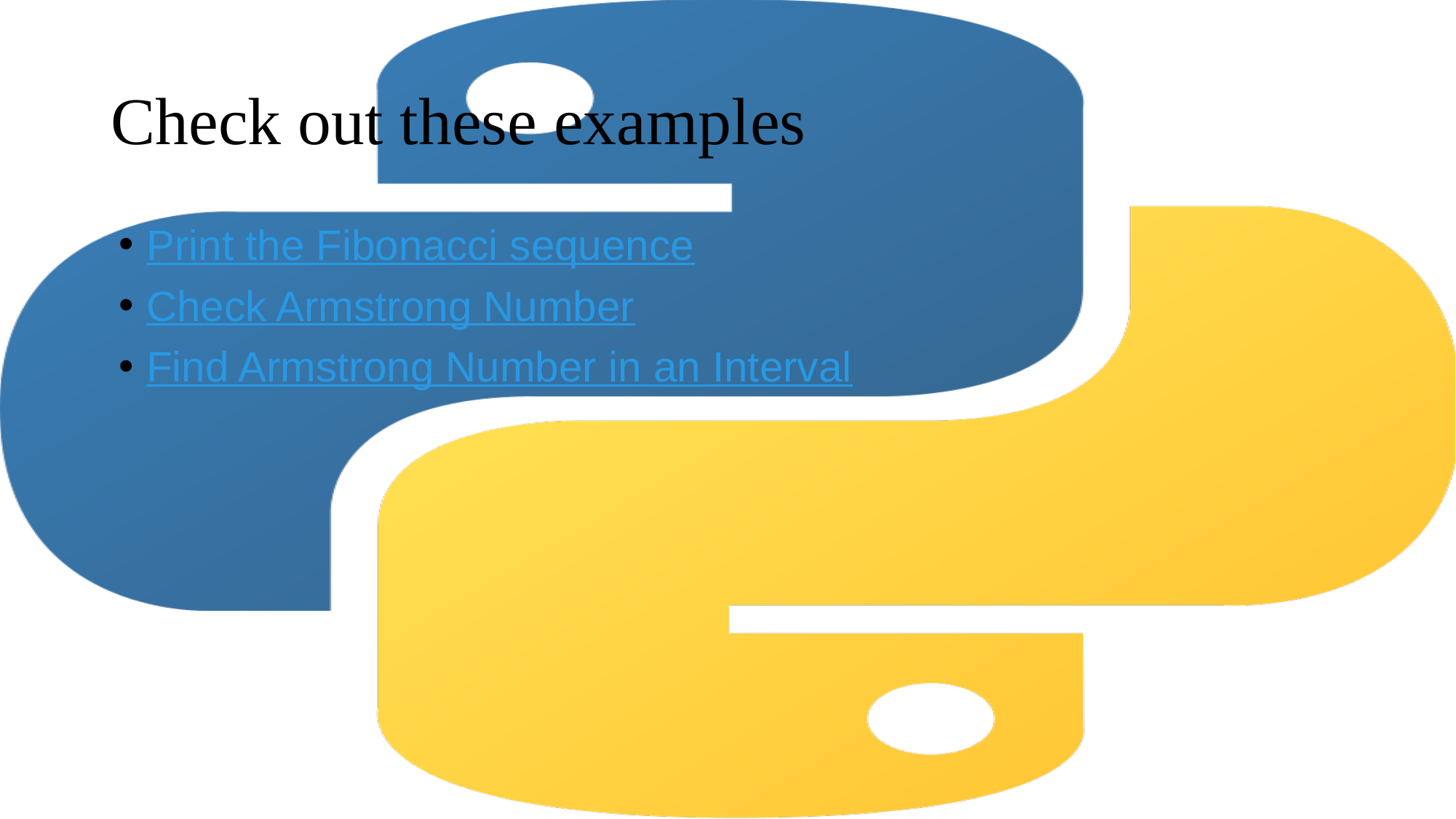

# Check out these examples
Print the Fibonacci sequence
Check Armstrong Number
Find Armstrong Number in an Interval